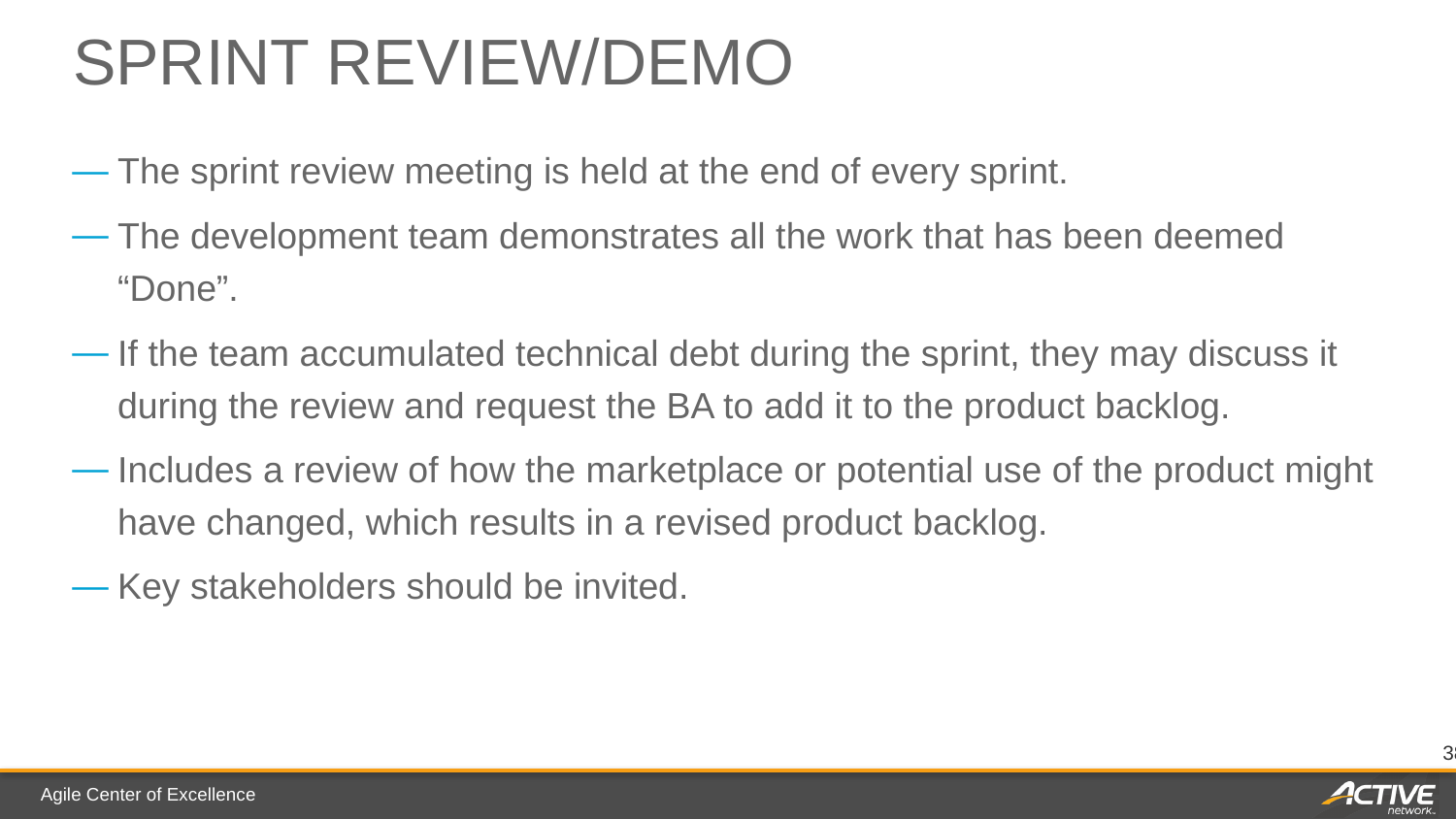

# Sprint Review/Demo
The sprint review meeting is held at the end of every sprint.
The development team demonstrates all the work that has been deemed “Done”.
If the team accumulated technical debt during the sprint, they may discuss it during the review and request the BA to add it to the product backlog.
Includes a review of how the marketplace or potential use of the product might have changed, which results in a revised product backlog.
Key stakeholders should be invited.